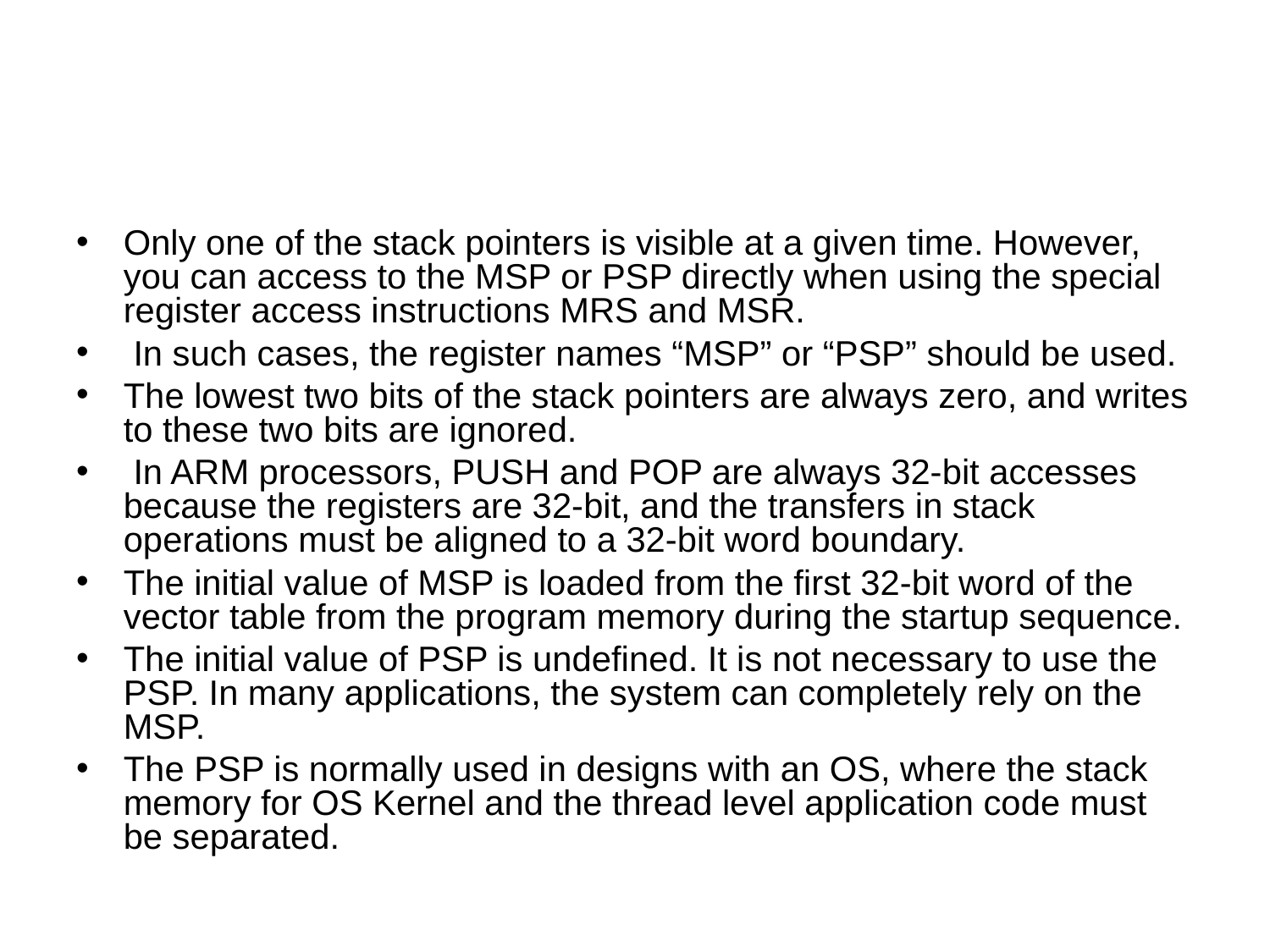

Only one of the stack pointers is visible at a given time. However, you can access to the MSP or PSP directly when using the special register access instructions MRS and MSR.
 In such cases, the register names “MSP” or “PSP” should be used.
The lowest two bits of the stack pointers are always zero, and writes to these two bits are ignored.
 In ARM processors, PUSH and POP are always 32-bit accesses because the registers are 32-bit, and the transfers in stack operations must be aligned to a 32-bit word boundary.
The initial value of MSP is loaded from the ﬁrst 32-bit word of the vector table from the program memory during the startup sequence.
The initial value of PSP is undeﬁned. It is not necessary to use the PSP. In many applications, the system can completely rely on the MSP.
The PSP is normally used in designs with an OS, where the stack memory for OS Kernel and the thread level application code must be separated.